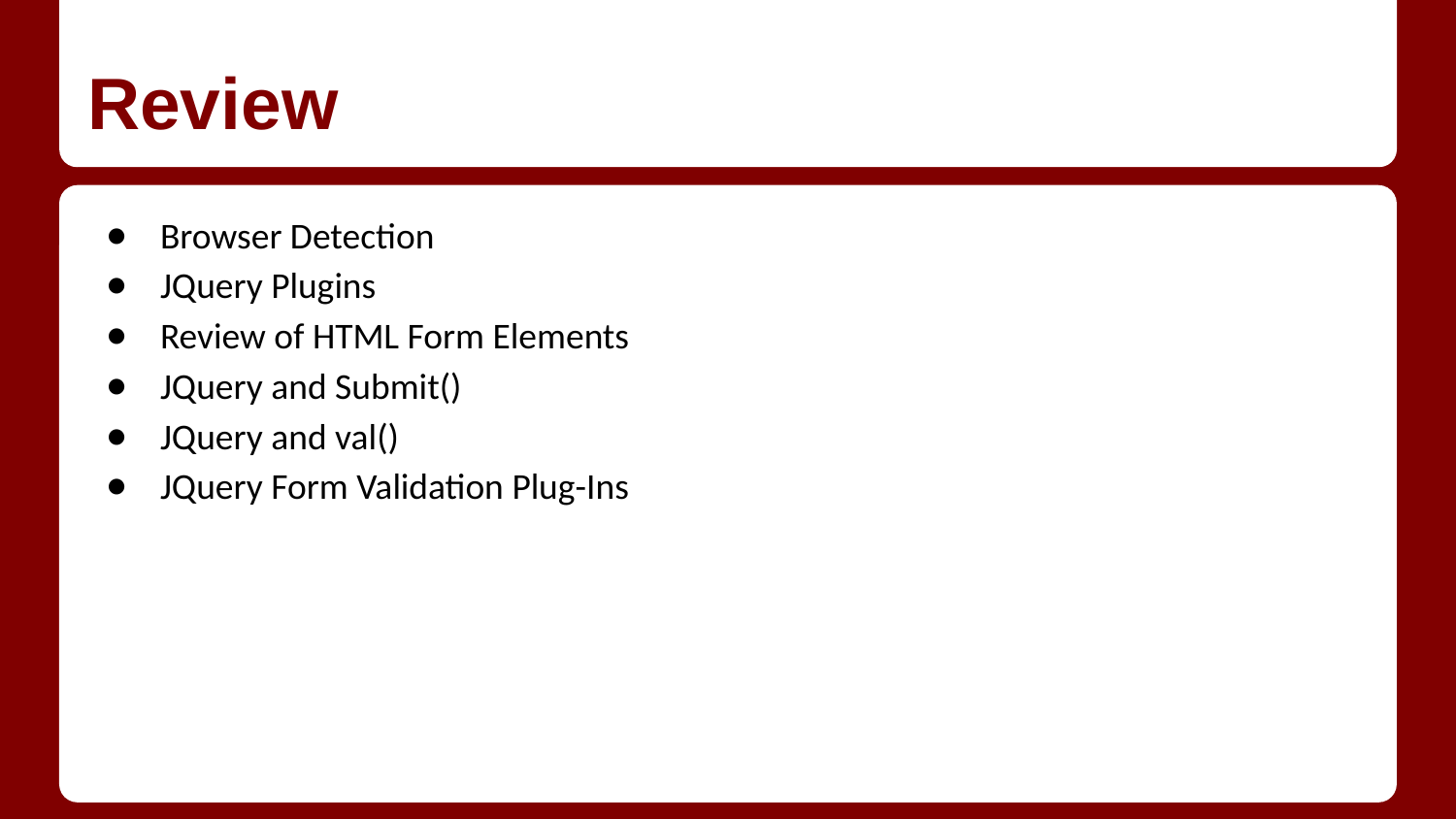

# Review
Browser Detection
JQuery Plugins
Review of HTML Form Elements
JQuery and Submit()
JQuery and val()
JQuery Form Validation Plug-Ins